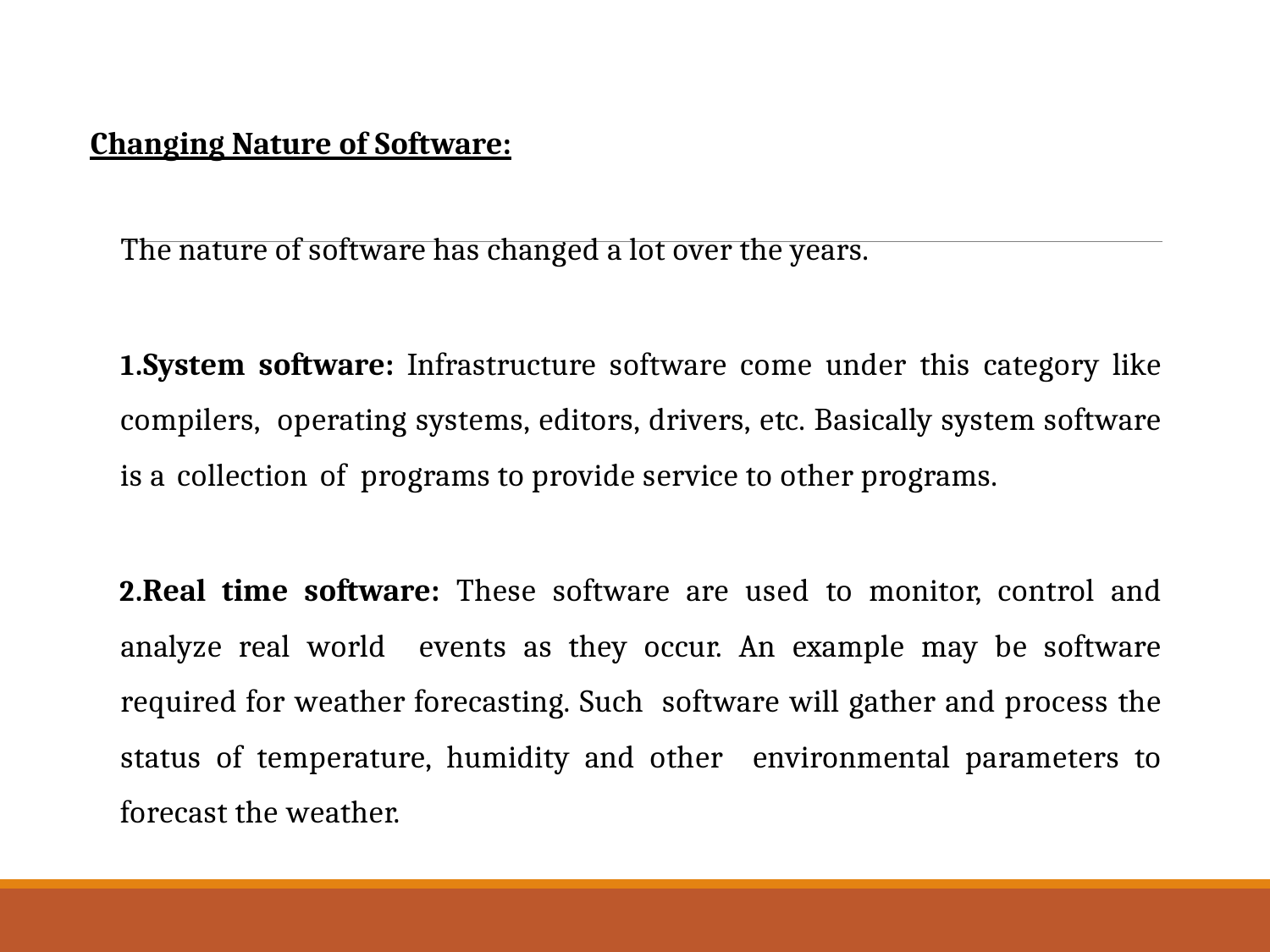

Changing Nature of Software:
The nature of software has changed a lot over the years.

System software: Infrastructure software come under this category like compilers,  operating systems, editors, drivers, etc. Basically system software is a collection of  programs to provide service to other programs.

Real time software: These software are used to monitor, control and analyze real world  events as they occur. An example may be software required for weather forecasting. Such  software will gather and process the status of temperature, humidity and other  environmental parameters to forecast the weather.